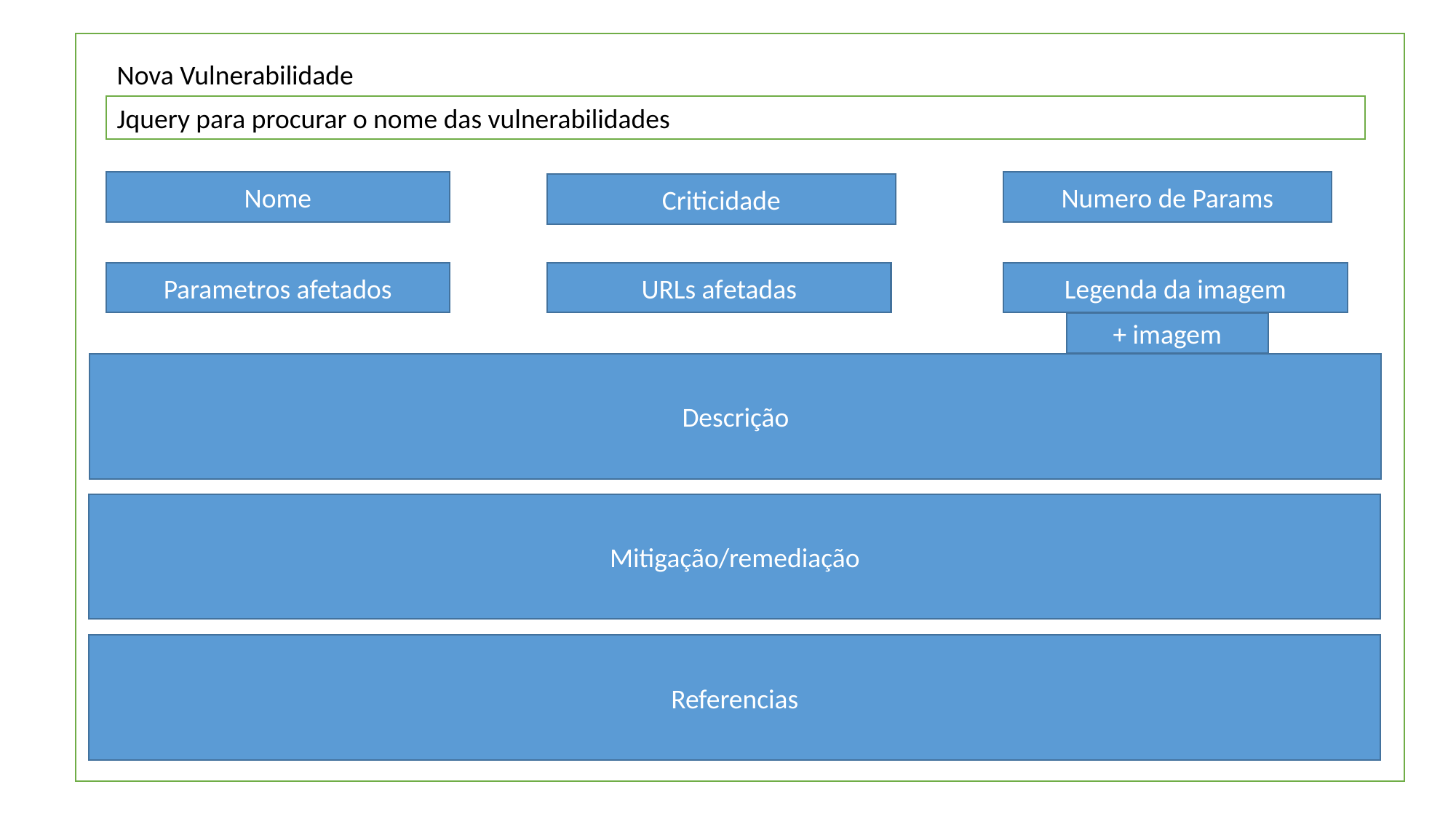

Nova Vulnerabilidade
Jquery para procurar o nome das vulnerabilidades
Nome
Numero de Params
Criticidade
Parametros afetados
URLs afetadas
Legenda da imagem
+ imagem
Descrição
Mitigação/remediação
Referencias